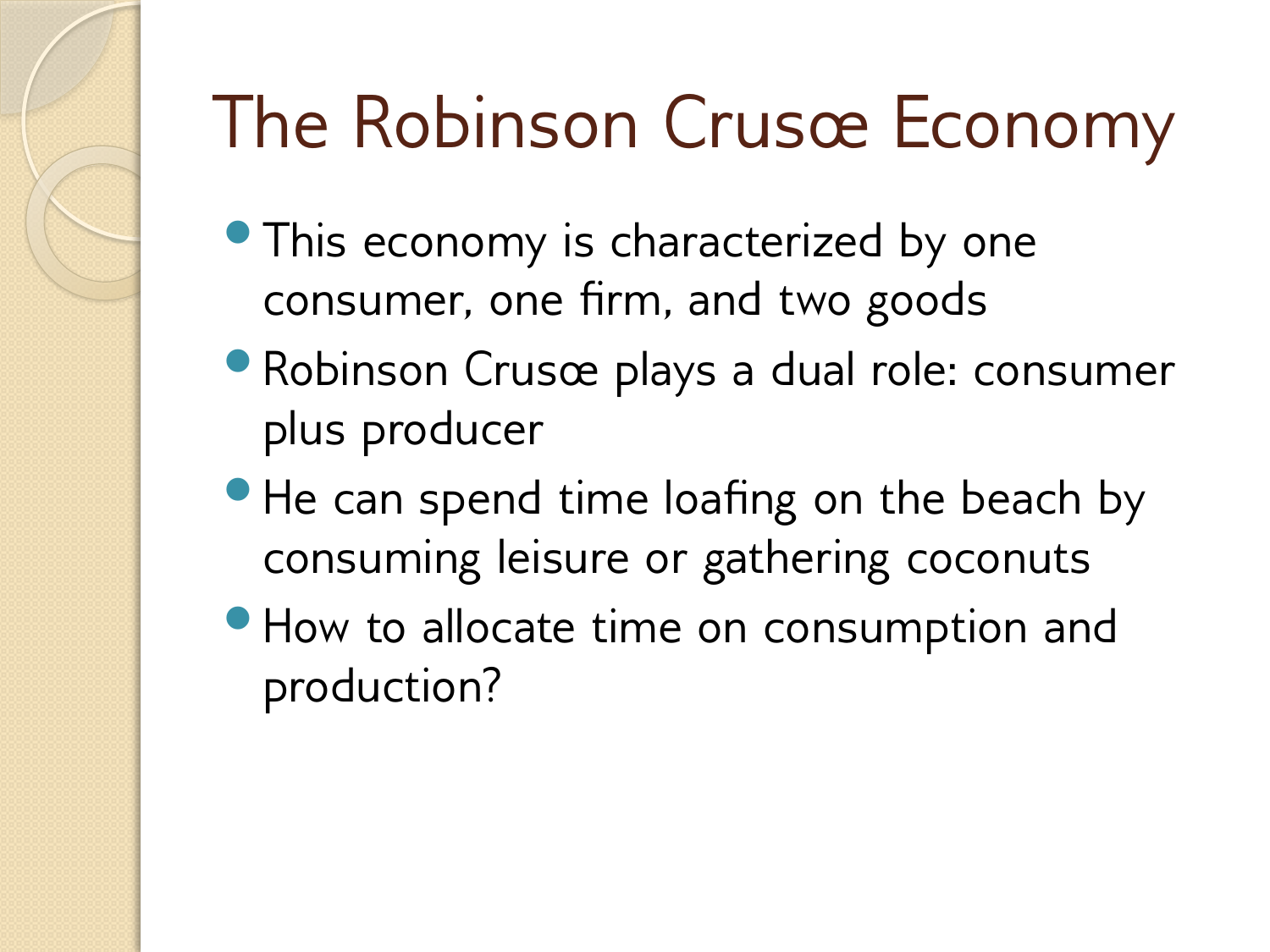

# The Robinson Crusoe Economy
This economy is characterized by one consumer, one firm, and two goods
Robinson Crusoe plays a dual role: consumer plus producer
He can spend time loafing on the beach by consuming leisure or gathering coconuts
How to allocate time on consumption and production?